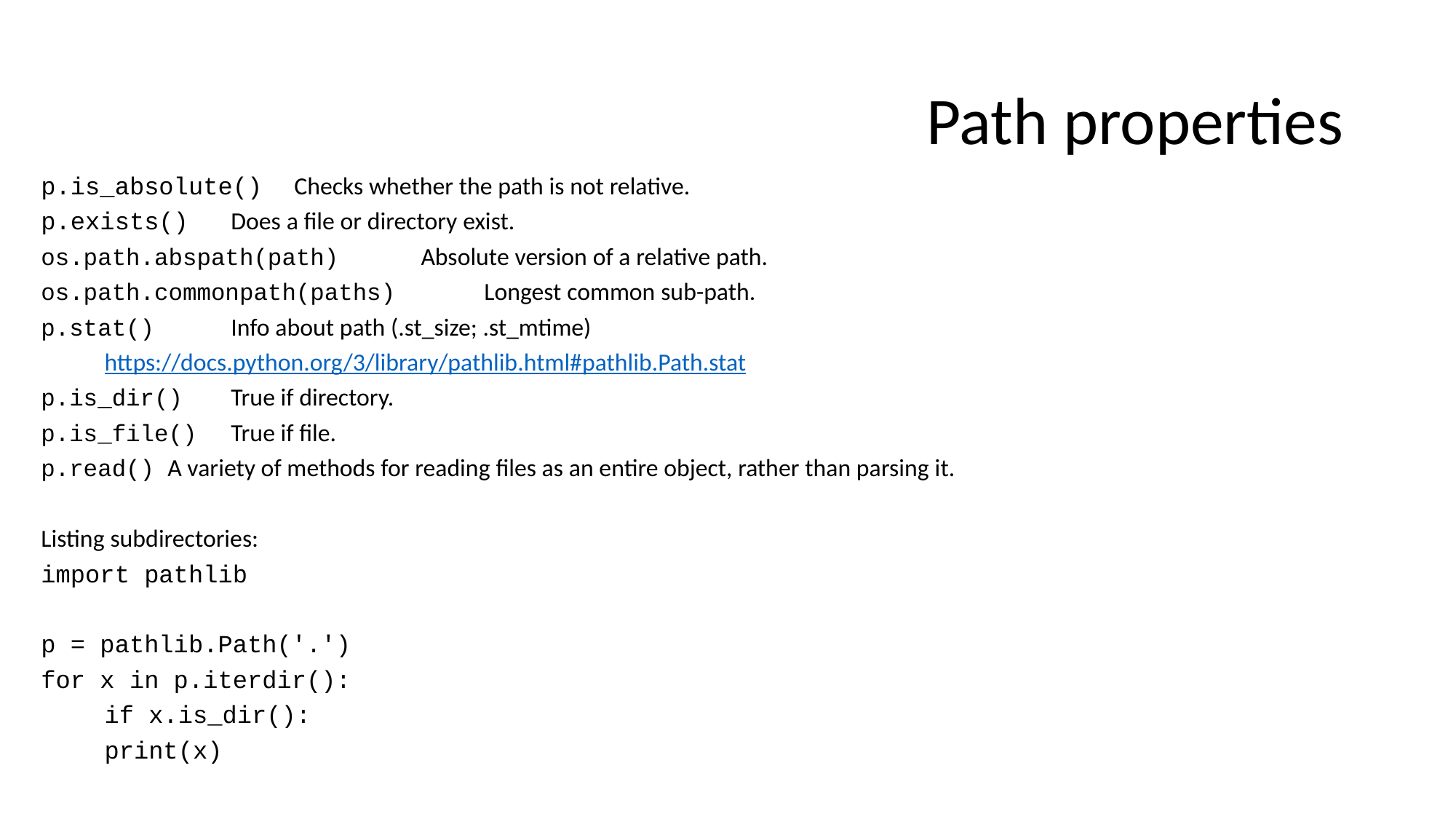

# Path properties
p.is_absolute()			Checks whether the path is not relative.
p.exists() 			Does a file or directory exist.
os.path.abspath(path)		Absolute version of a relative path.
os.path.commonpath(paths)    	Longest common sub-path.
p.stat() 			Info about path (.st_size; .st_mtime)
				https://docs.python.org/3/library/pathlib.html#pathlib.Path.stat
p.is_dir() 			True if directory.
p.is_file()			True if file.
p.read()				A variety of methods for reading files as an entire object, rather than parsing it.

Listing subdirectories:
import pathlib

p = pathlib.Path('.')
for x in p.iterdir():
	if x.is_dir():
		print(x)